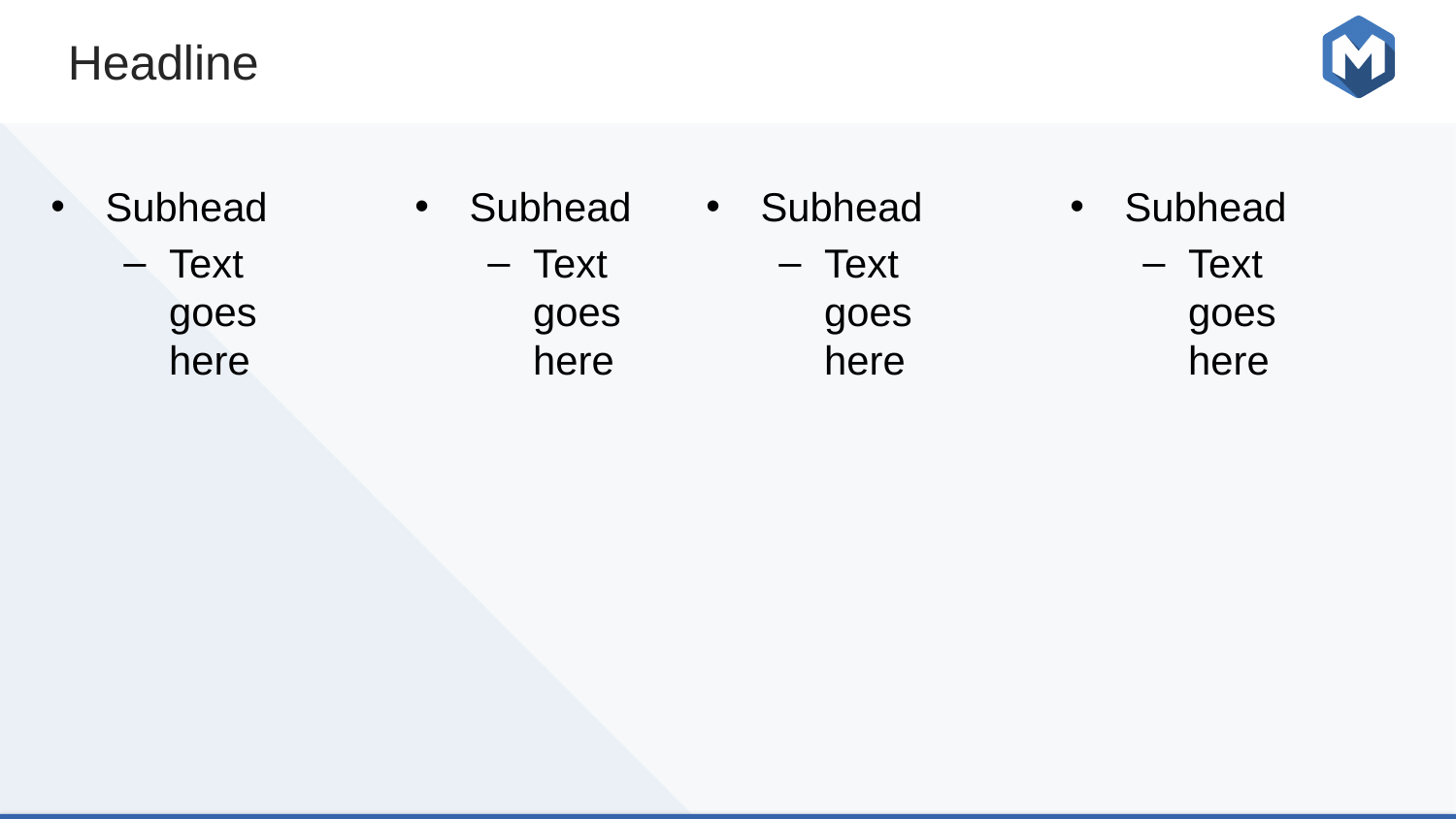

# Headline
Subhead
Text goes here
Subhead
Text goes here
Subhead
Text goes here
Subhead
Text goes here